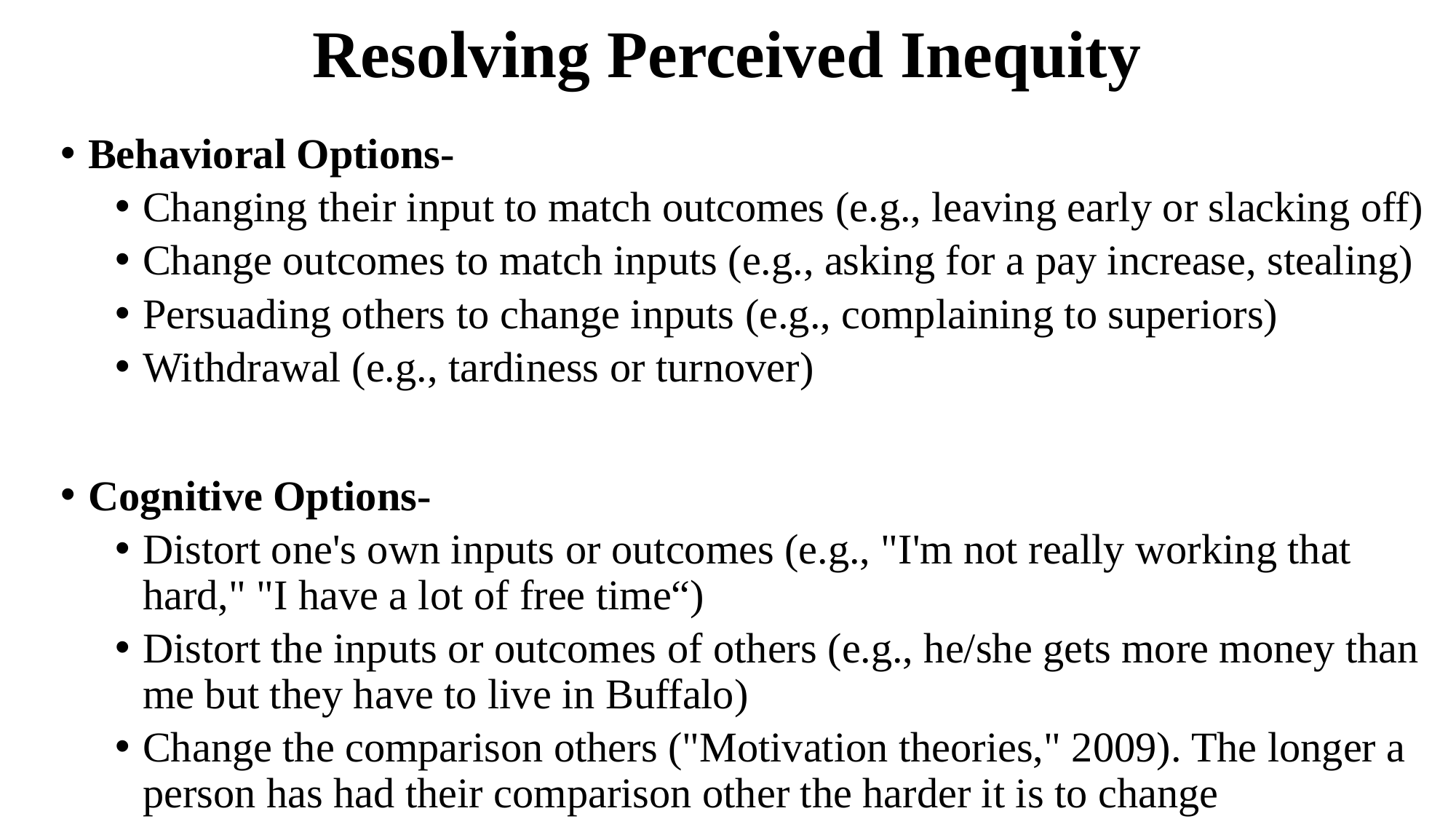

# Resolving Perceived Inequity
Behavioral Options-
Changing their input to match outcomes (e.g., leaving early or slacking off)
Change outcomes to match inputs (e.g., asking for a pay increase, stealing)
Persuading others to change inputs (e.g., complaining to superiors)
Withdrawal (e.g., tardiness or turnover)

Cognitive Options-
Distort one's own inputs or outcomes (e.g., "I'm not really working that hard," "I have a lot of free time“)
Distort the inputs or outcomes of others (e.g., he/she gets more money than me but they have to live in Buffalo)
Change the comparison others ("Motivation theories," 2009). The longer a person has had their comparison other the harder it is to change